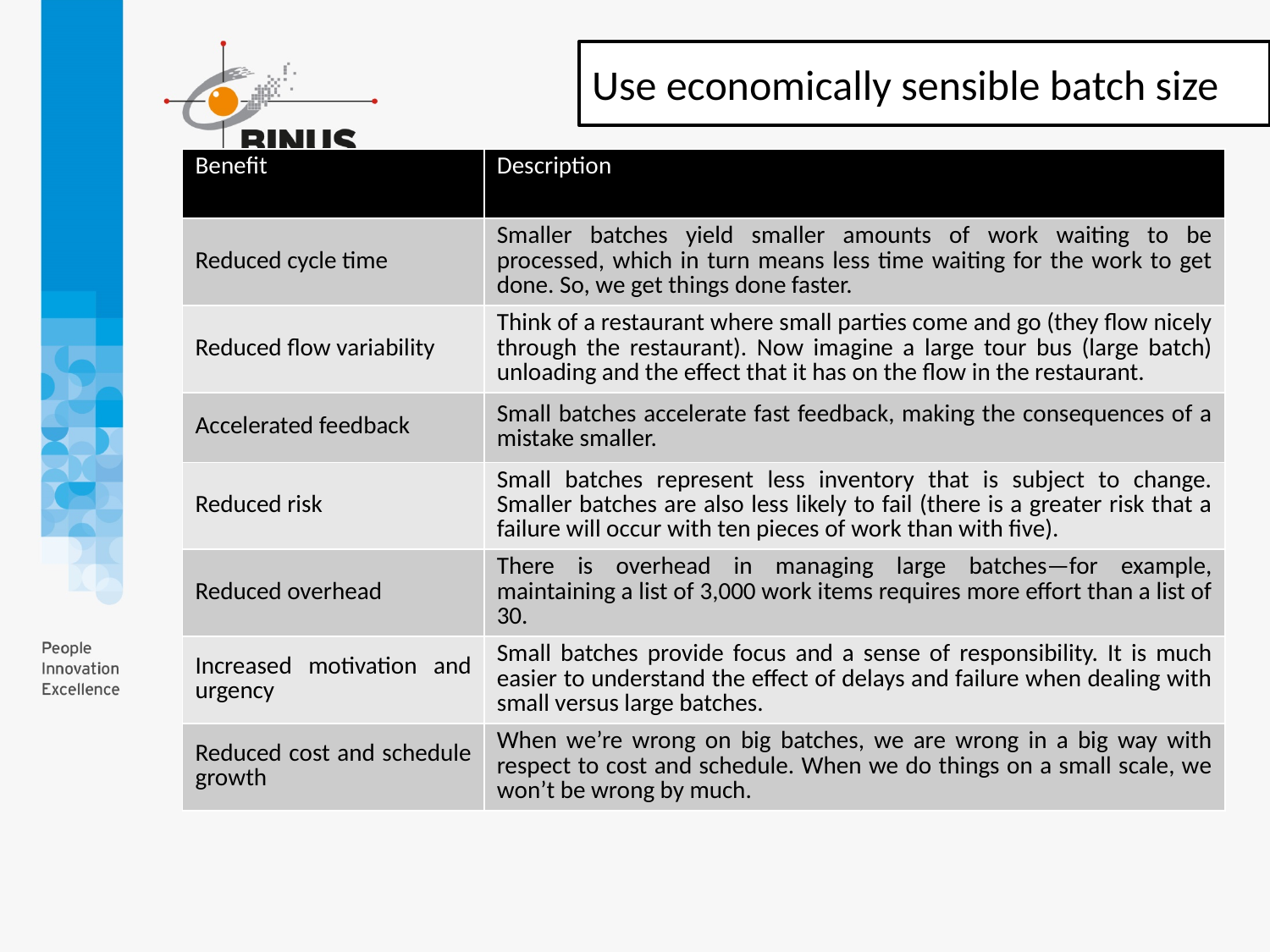

Use economically sensible batch size
| Benefit | Description |
| --- | --- |
| Reduced cycle time | Smaller batches yield smaller amounts of work waiting to be processed, which in turn means less time waiting for the work to get done. So, we get things done faster. |
| Reduced flow variability | Think of a restaurant where small parties come and go (they flow nicely through the restaurant). Now imagine a large tour bus (large batch) unloading and the effect that it has on the flow in the restaurant. |
| Accelerated feedback | Small batches accelerate fast feedback, making the consequences of a mistake smaller. |
| Reduced risk | Small batches represent less inventory that is subject to change. Smaller batches are also less likely to fail (there is a greater risk that a failure will occur with ten pieces of work than with five). |
| Reduced overhead | There is overhead in managing large batches—for example, maintaining a list of 3,000 work items requires more effort than a list of 30. |
| Increased motivation and urgency | Small batches provide focus and a sense of responsibility. It is much easier to understand the effect of delays and failure when dealing with small versus large batches. |
| Reduced cost and schedule growth | When we’re wrong on big batches, we are wrong in a big way with respect to cost and schedule. When we do things on a small scale, we won’t be wrong by much. |